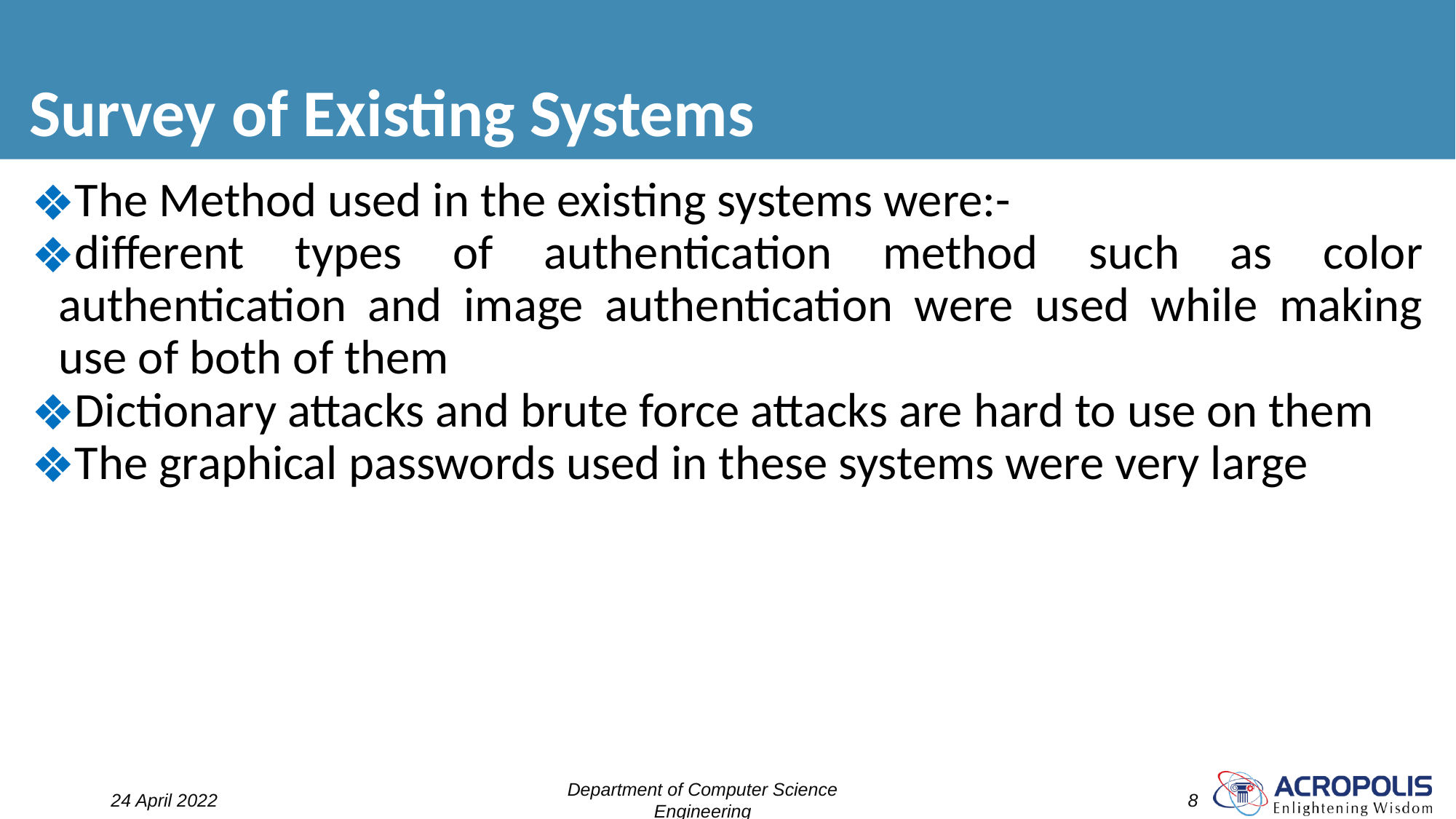

# Survey of Existing Systems
The Method used in the existing systems were:-
different types of authentication method such as color authentication and image authentication were used while making use of both of them
Dictionary attacks and brute force attacks are hard to use on them
The graphical passwords used in these systems were very large
24 April 2022
Department of Computer Science Engineering
8